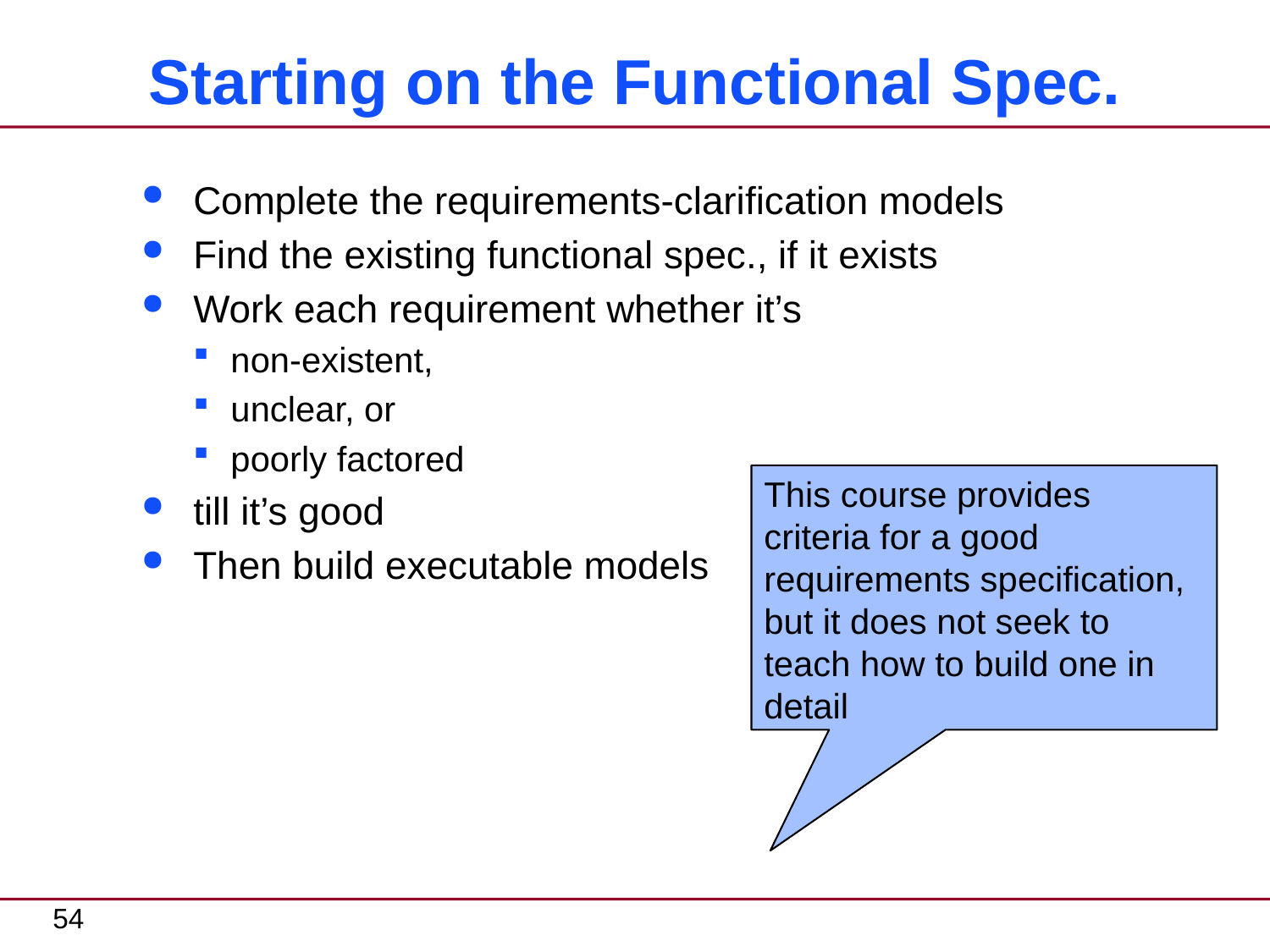

# Starting on the Functional Spec.
Complete the requirements-clarification models
Find the existing functional spec., if it exists
Work each requirement whether it’s
non-existent,
unclear, or
poorly factored
till it’s good
Then build executable models
This course provides criteria for a good requirements specification, but it does not seek to teach how to build one in detail